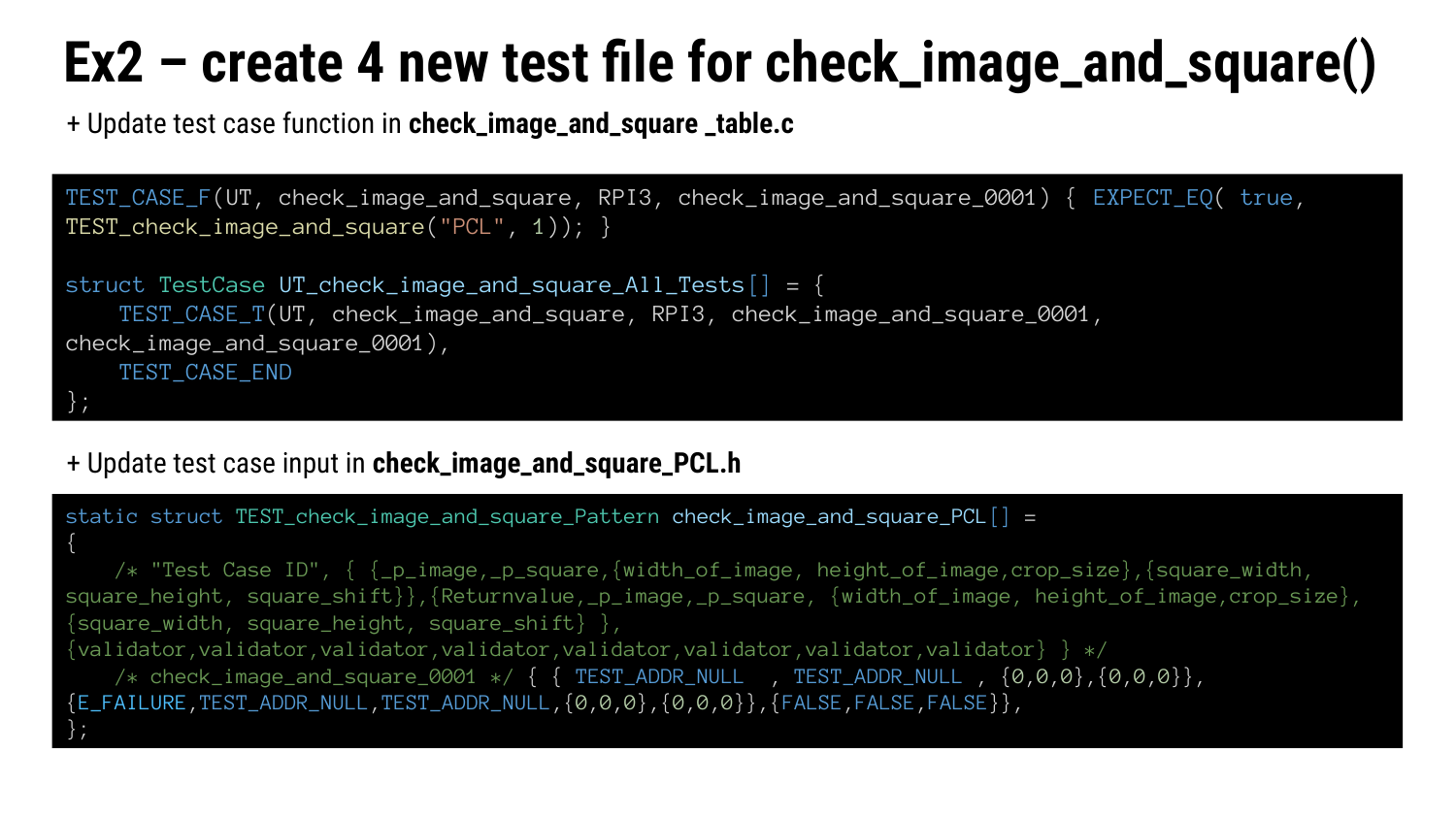

# Ex2 – create 4 new test file for check_image_and_square()
+ Update test case function in check_image_and_square _table.c

+ Update test case input in check_image_and_square_PCL.h
TEST_CASE_F(UT, check_image_and_square, RPI3, check_image_and_square_0001) { EXPECT_EQ( true, TEST_check_image_and_square("PCL", 1)); }

struct TestCase UT_check_image_and_square_All_Tests[] = {
    TEST_CASE_T(UT, check_image_and_square, RPI3, check_image_and_square_0001, check_image_and_square_0001),
    TEST_CASE_END
};
static struct TEST_check_image_and_square_Pattern check_image_and_square_PCL[] =
{
    /* "Test Case ID", { {_p_image,_p_square,{width_of_image, height_of_image,crop_size},{square_width, square_height, square_shift}},{Returnvalue,_p_image,_p_square, {width_of_image, height_of_image,crop_size},{square_width, square_height, square_shift} },{validator,validator,validator,validator,validator,validator,validator,validator} } */
    /* check_image_and_square_0001 */ { { TEST_ADDR_NULL  , TEST_ADDR_NULL , {0,0,0},{0,0,0}},{E_FAILURE,TEST_ADDR_NULL,TEST_ADDR_NULL,{0,0,0},{0,0,0}},{FALSE,FALSE,FALSE}},
};